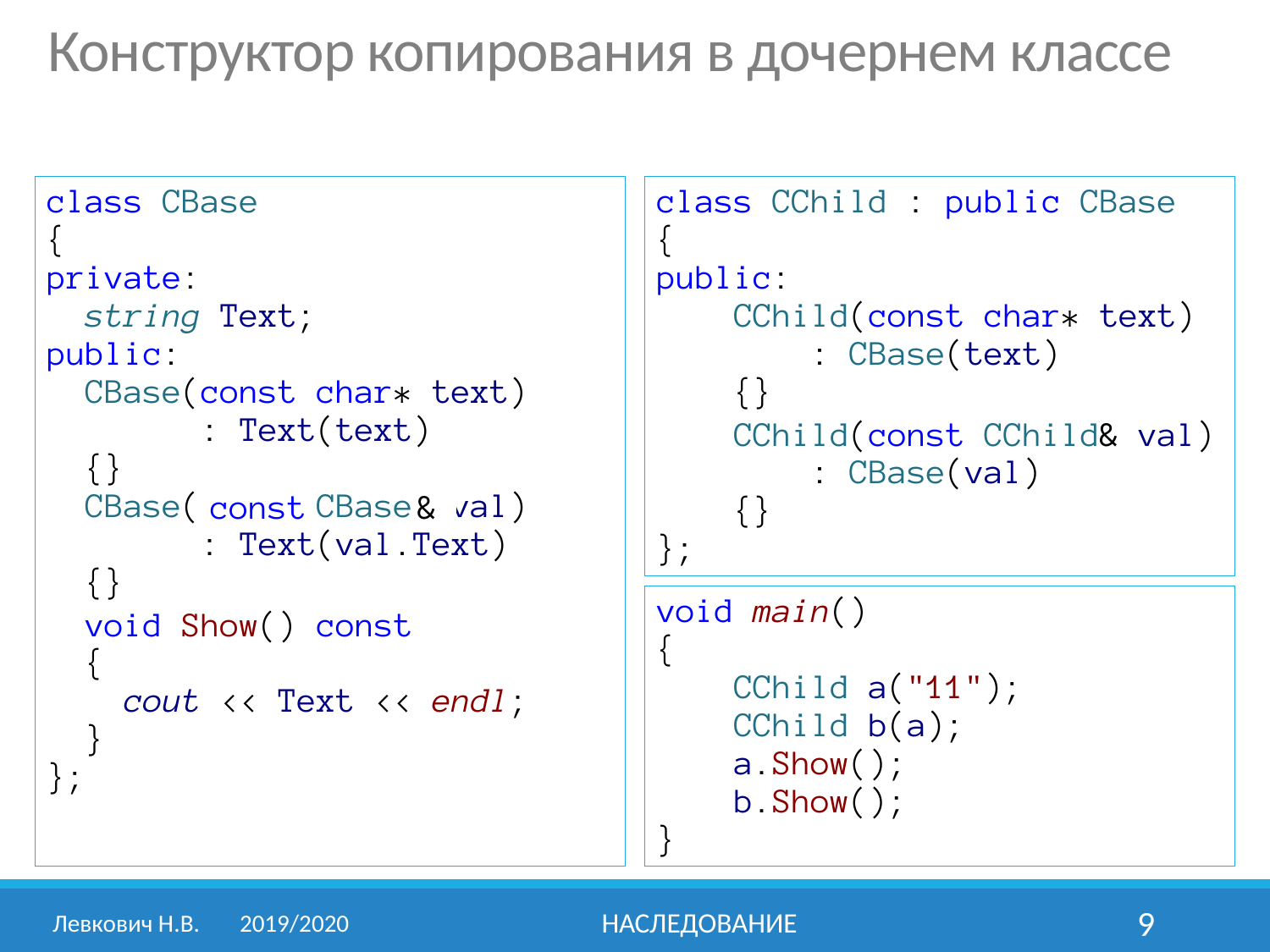

# Конструктор копирования в дочернем классе
class CBase
{
private:
  string Text;
public:
  CBase(const char* text)
        : Text(text)
  {}
  CBase(      CBase  val)
        : Text(val.Text)
  {}
  void Show() const
  {
    cout << Text << endl;
  }
};

class CChild : public CBase
{
public:
    CChild(const char* text)
        : CBase(text)
    {}
    CChild(const CChild& val)
        : CBase(val)
    {}
};
const      &
void main()
{
    CChild a("11");
    CChild b(a);
    a.Show();
    b.Show();
}
Левкович Н.В.	2019/2020
Наследование
9